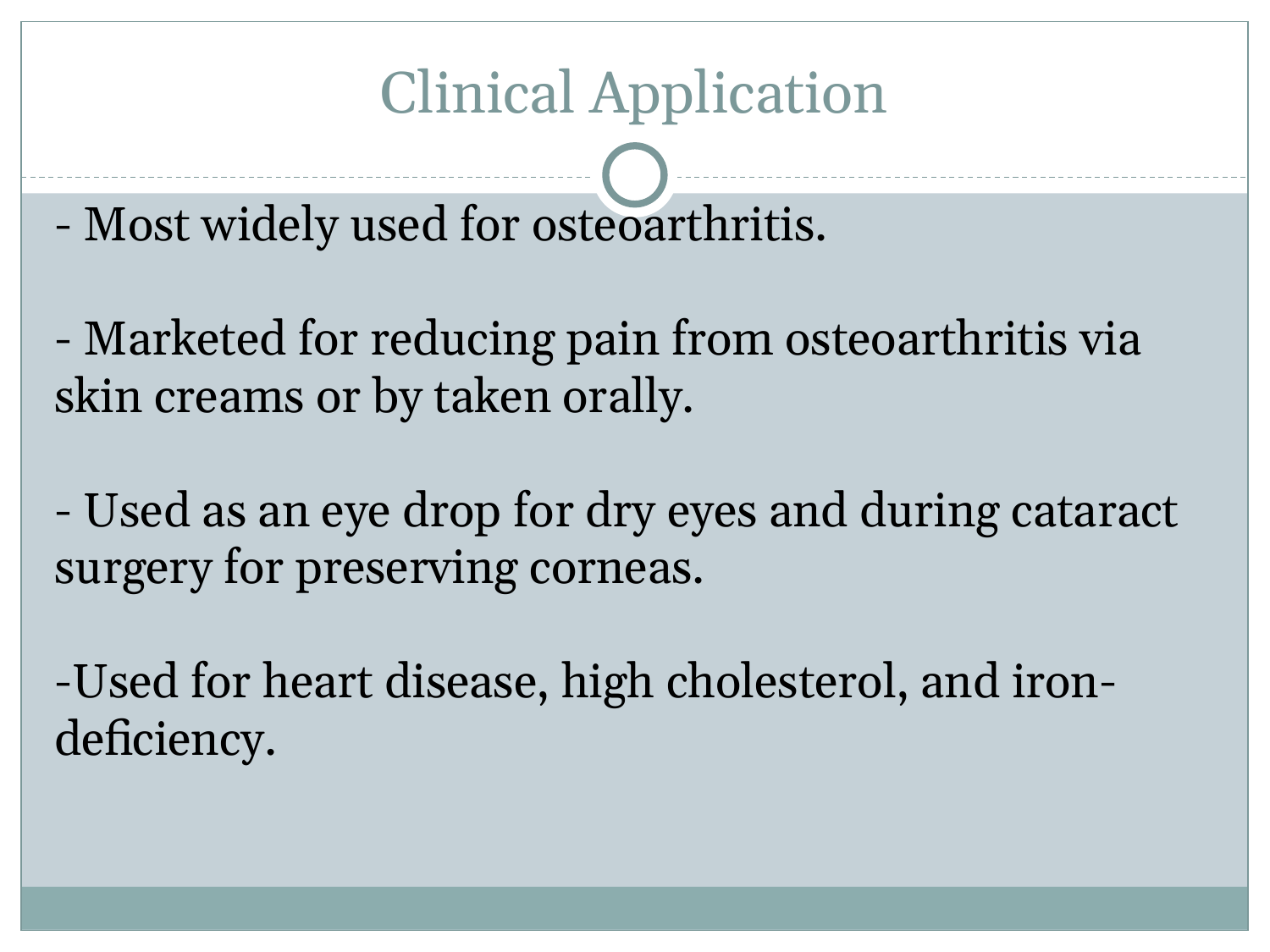

# Clinical Application
- Most widely used for osteoarthritis.

- Marketed for reducing pain from osteoarthritis via skin creams or by taken orally.

- Used as an eye drop for dry eyes and during cataract surgery for preserving corneas.

-Used for heart disease, high cholesterol, and iron-deficiency.